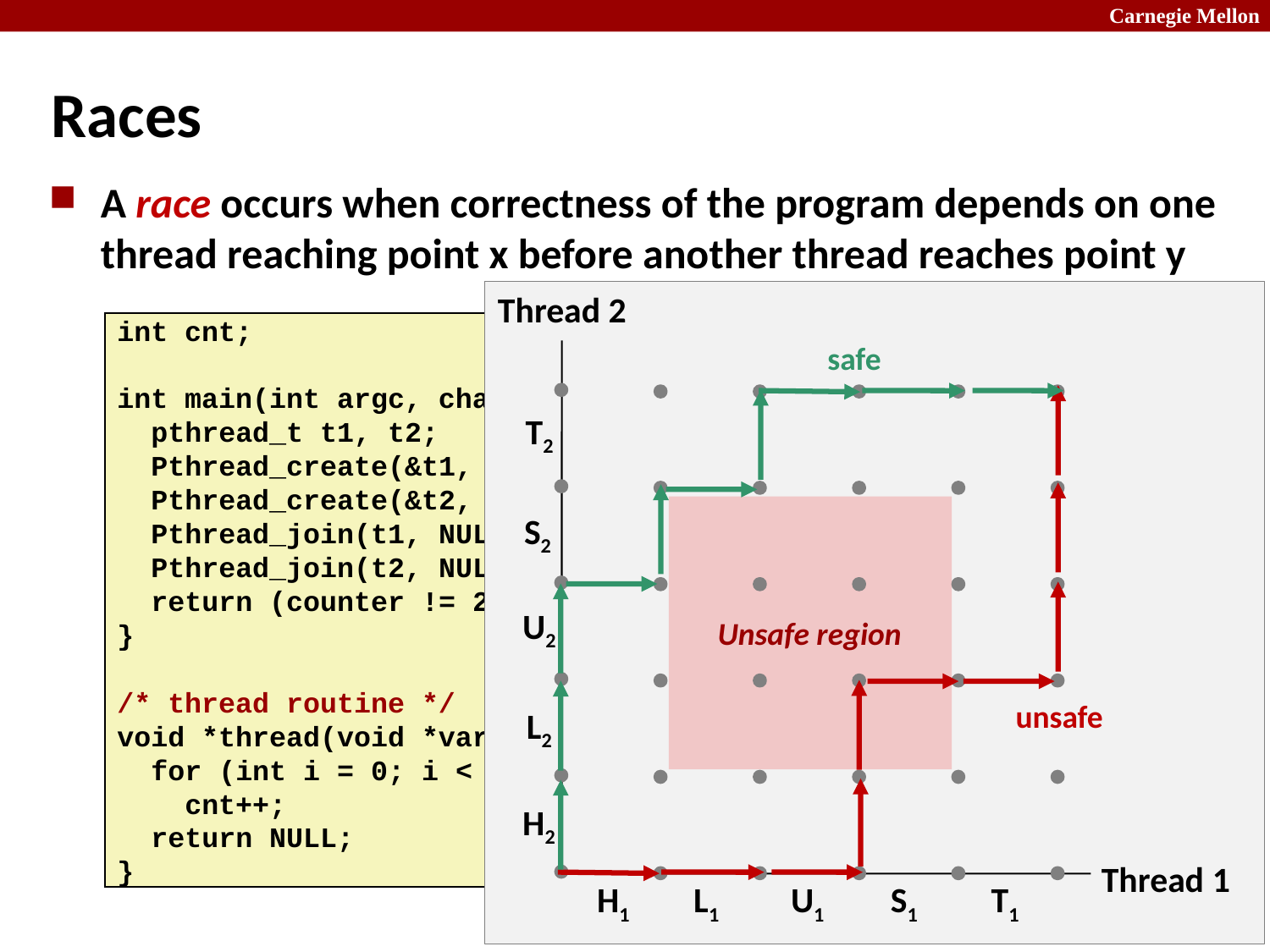

# Races
A race occurs when correctness of the program depends on one thread reaching point x before another thread reaches point y

Thread 2
safe

T2

S2

U2
Unsafe region

unsafe
L2

H2
Thread 1

H1
L1
U1
S1
T1
int cnt;

int main(int argc, char** argv) {
  pthread_t t1, t2;
  Pthread_create(&t1, NULL, thread, NULL);
  Pthread_create(&t2, NULL, thread, NULL);
  Pthread_join(t1, NULL);
  Pthread_join(t2, NULL);
  return (counter != 20000);
}

/* thread routine */
void *thread(void *vargp) {
  for (int i = 0; i < 10000; i++)
    cnt++;
  return NULL;
}